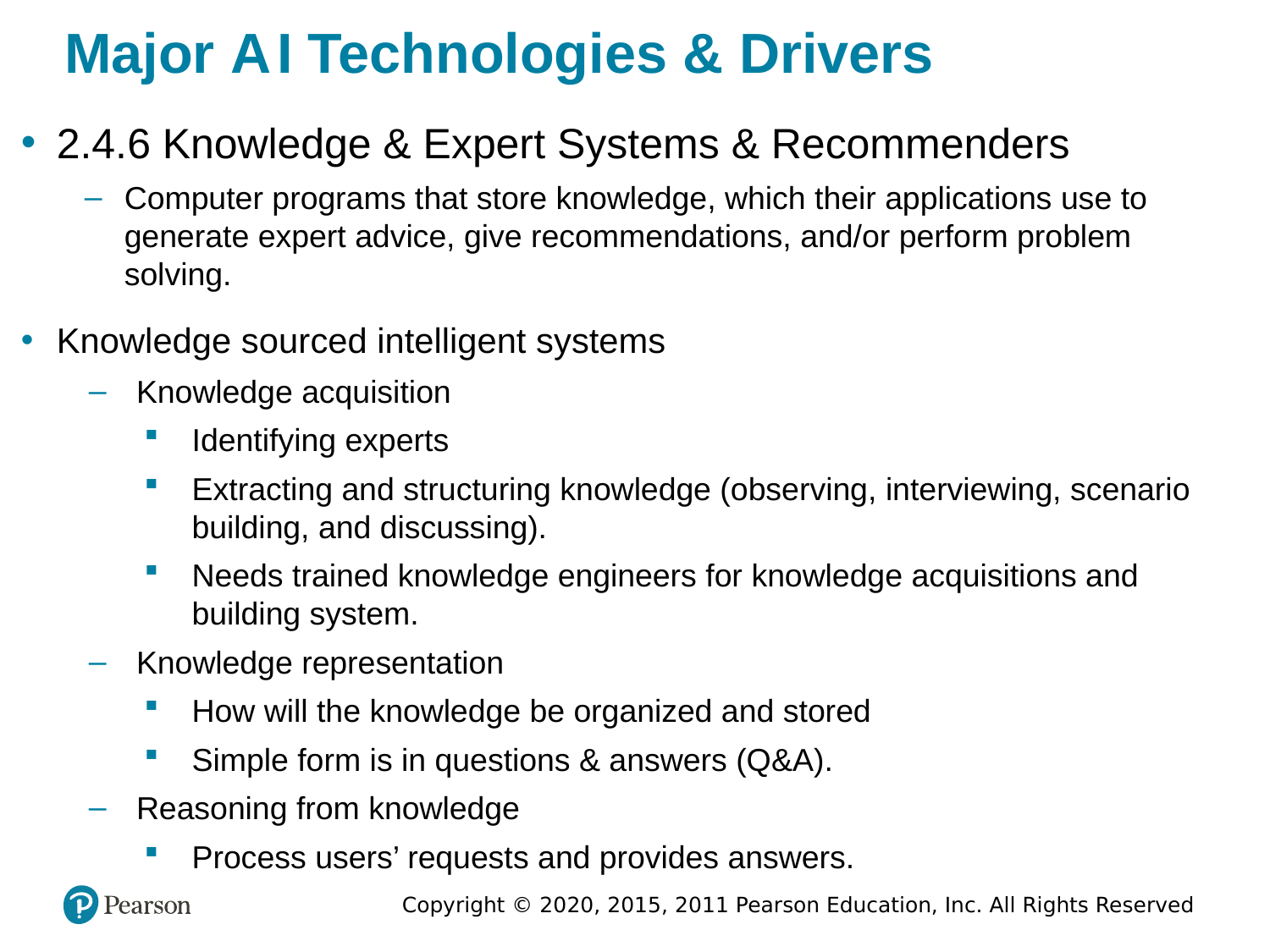

# Major A I Technologies & Drivers
2.4.6 Knowledge & Expert Systems & Recommenders
Computer programs that store knowledge, which their applications use to generate expert advice, give recommendations, and/or perform problem solving.
Knowledge sourced intelligent systems
Knowledge acquisition
Identifying experts
Extracting and structuring knowledge (observing, interviewing, scenario building, and discussing).
Needs trained knowledge engineers for knowledge acquisitions and building system.
Knowledge representation
How will the knowledge be organized and stored
Simple form is in questions & answers (Q&A).
Reasoning from knowledge
Process users’ requests and provides answers.